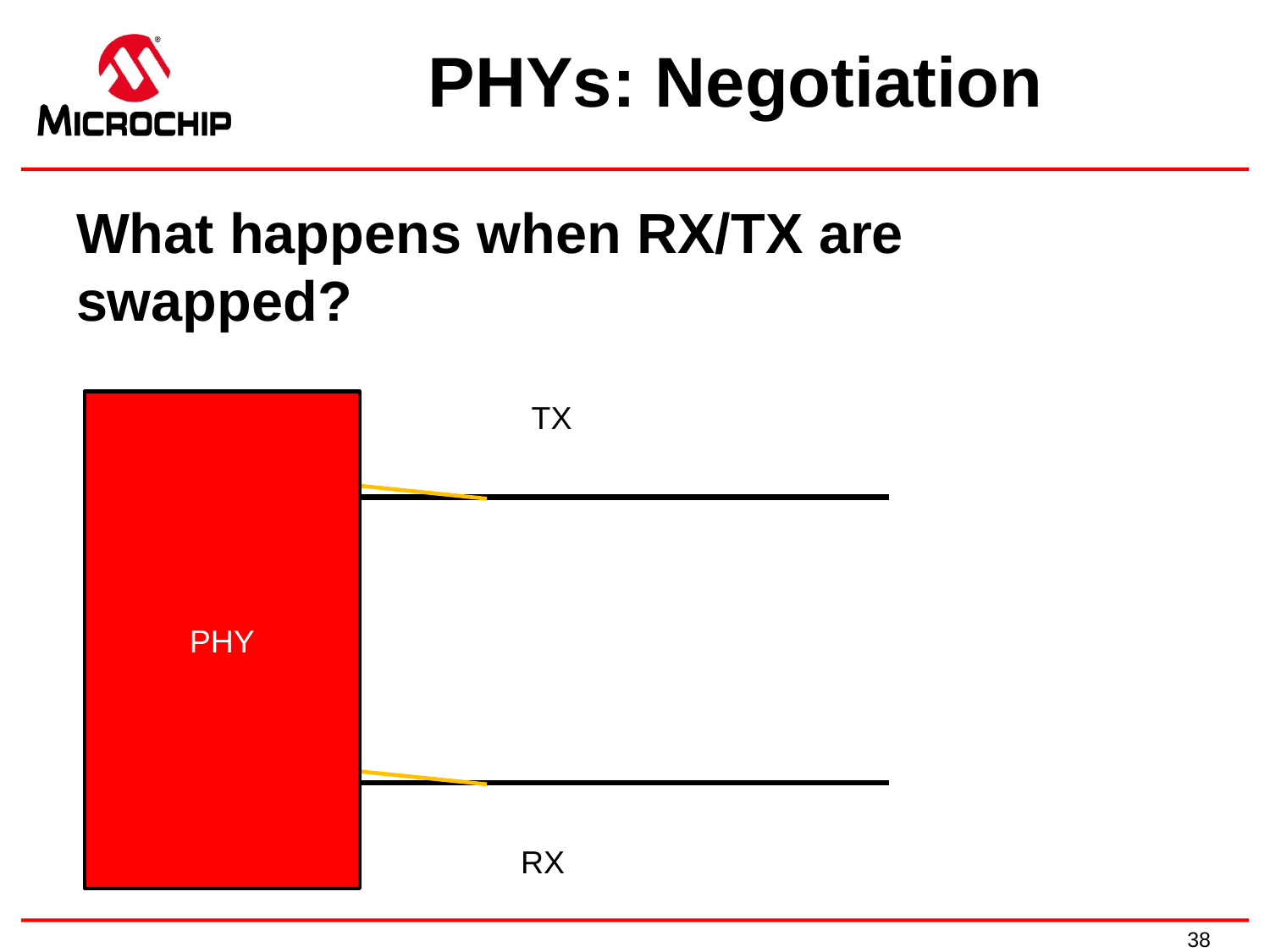

# PHYs: Negotiation
What happens when RX/TX are swapped?
PHY
TX

RX